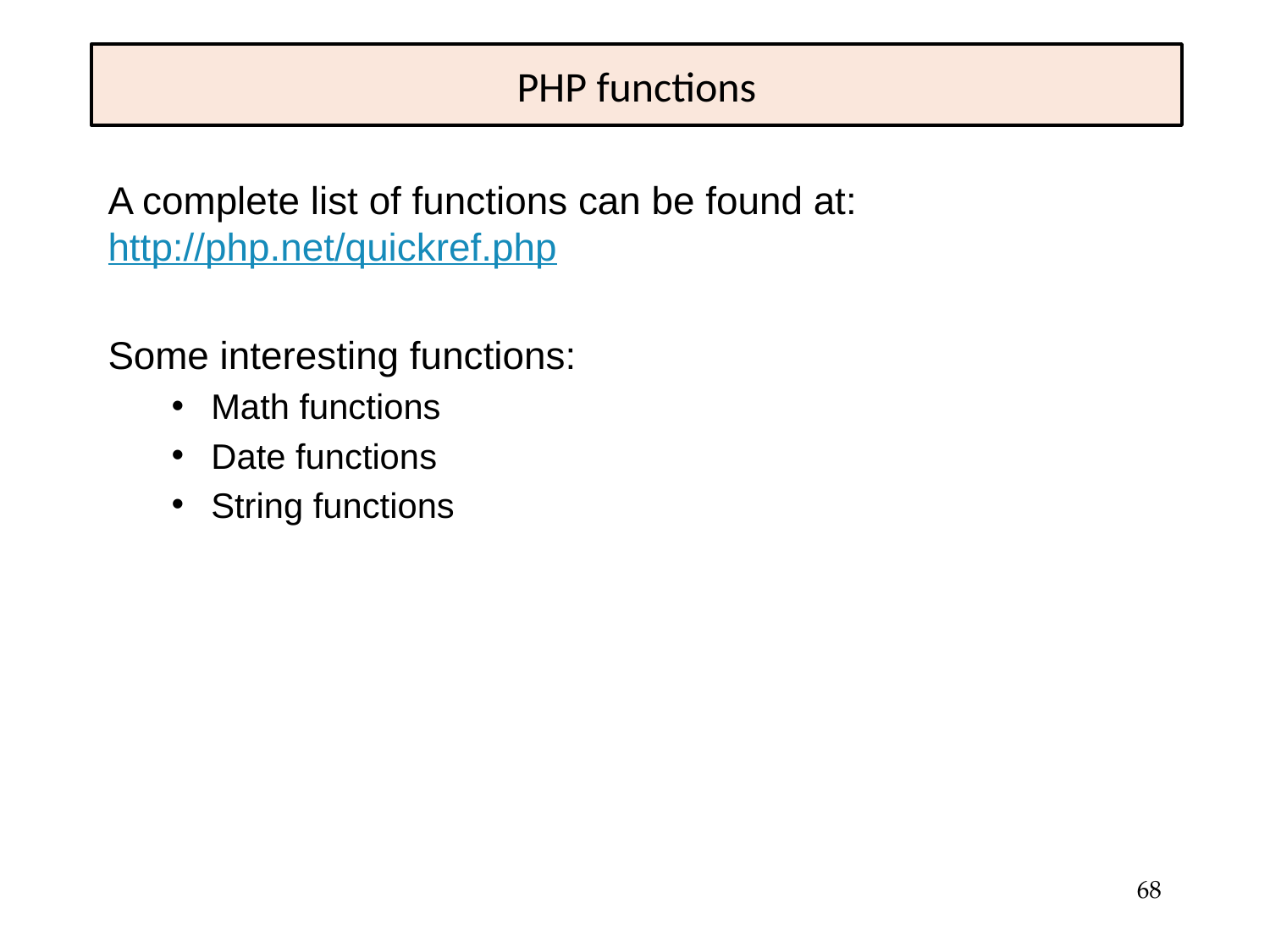

# PHP functions
A complete list of functions can be found at: http://php.net/quickref.php

Some interesting functions:
Math functions
Date functions
String functions
68